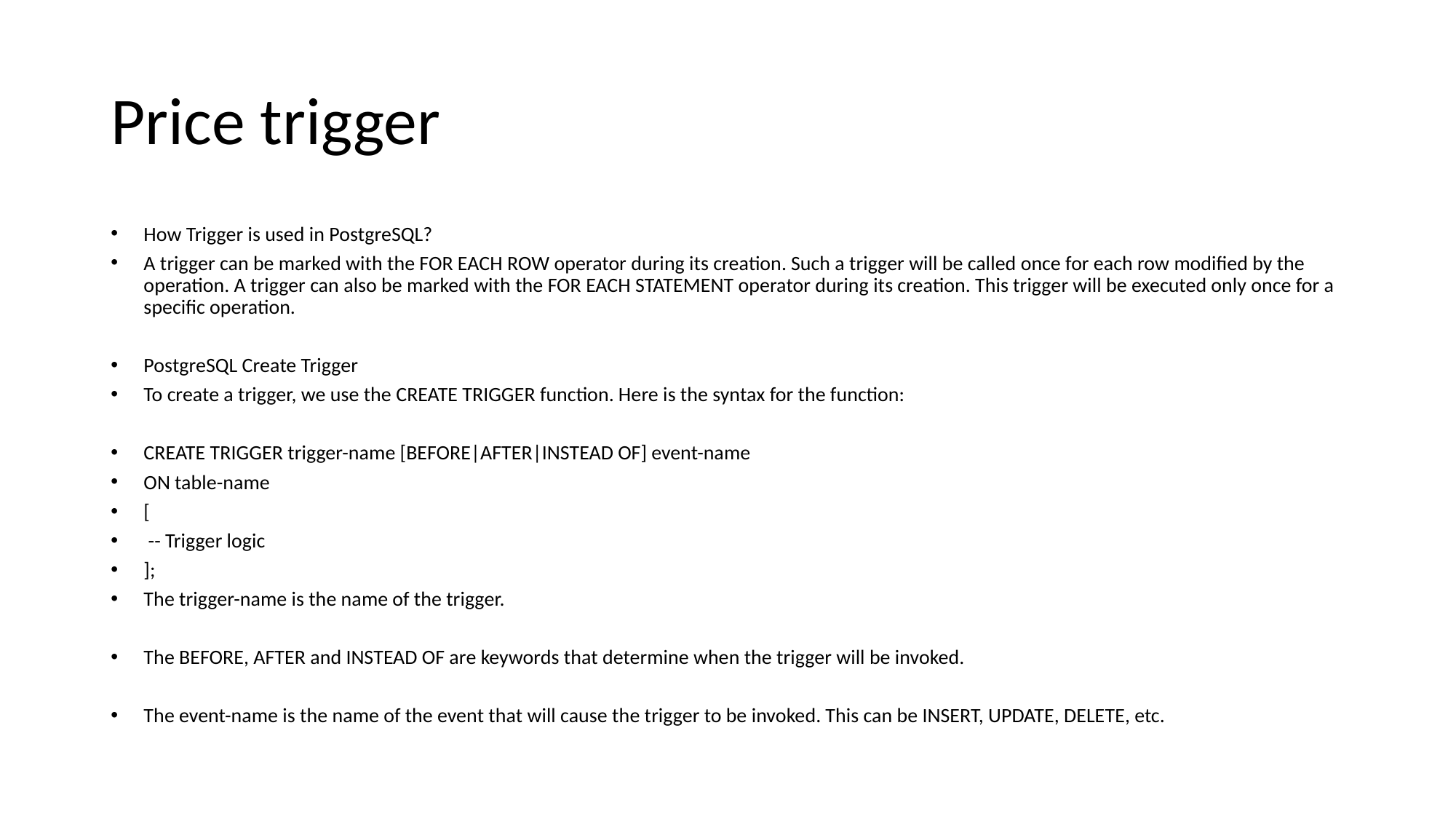

# Price trigger
How Trigger is used in PostgreSQL?
A trigger can be marked with the FOR EACH ROW operator during its creation. Such a trigger will be called once for each row modified by the operation. A trigger can also be marked with the FOR EACH STATEMENT operator during its creation. This trigger will be executed only once for a specific operation.

PostgreSQL Create Trigger
To create a trigger, we use the CREATE TRIGGER function. Here is the syntax for the function:

CREATE TRIGGER trigger-name [BEFORE|AFTER|INSTEAD OF] event-name
ON table-name
[
 -- Trigger logic
];
The trigger-name is the name of the trigger.

The BEFORE, AFTER and INSTEAD OF are keywords that determine when the trigger will be invoked.

The event-name is the name of the event that will cause the trigger to be invoked. This can be INSERT, UPDATE, DELETE, etc.